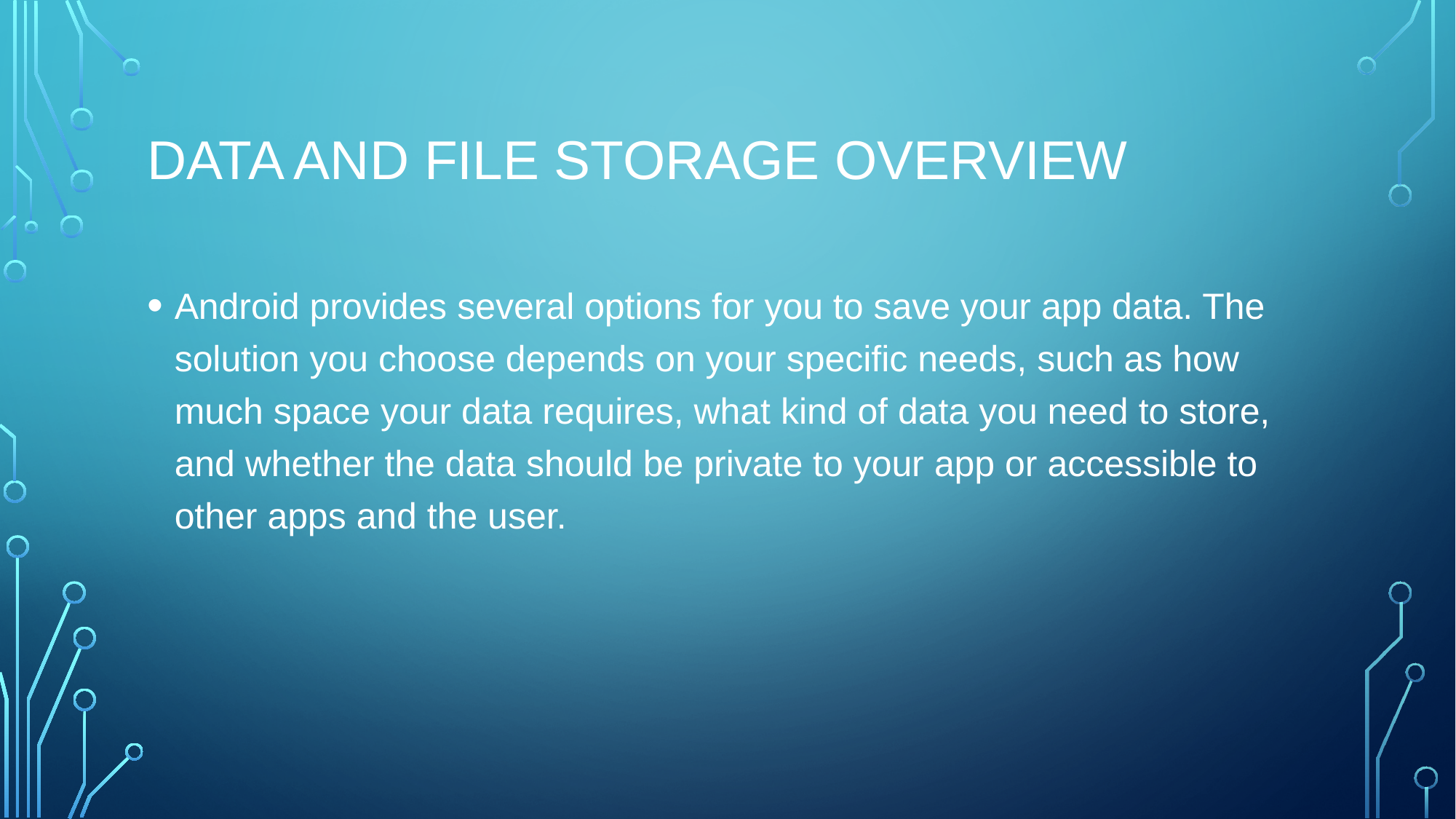

# Data and File Storage Overview
Android provides several options for you to save your app data. The solution you choose depends on your specific needs, such as how much space your data requires, what kind of data you need to store, and whether the data should be private to your app or accessible to other apps and the user.